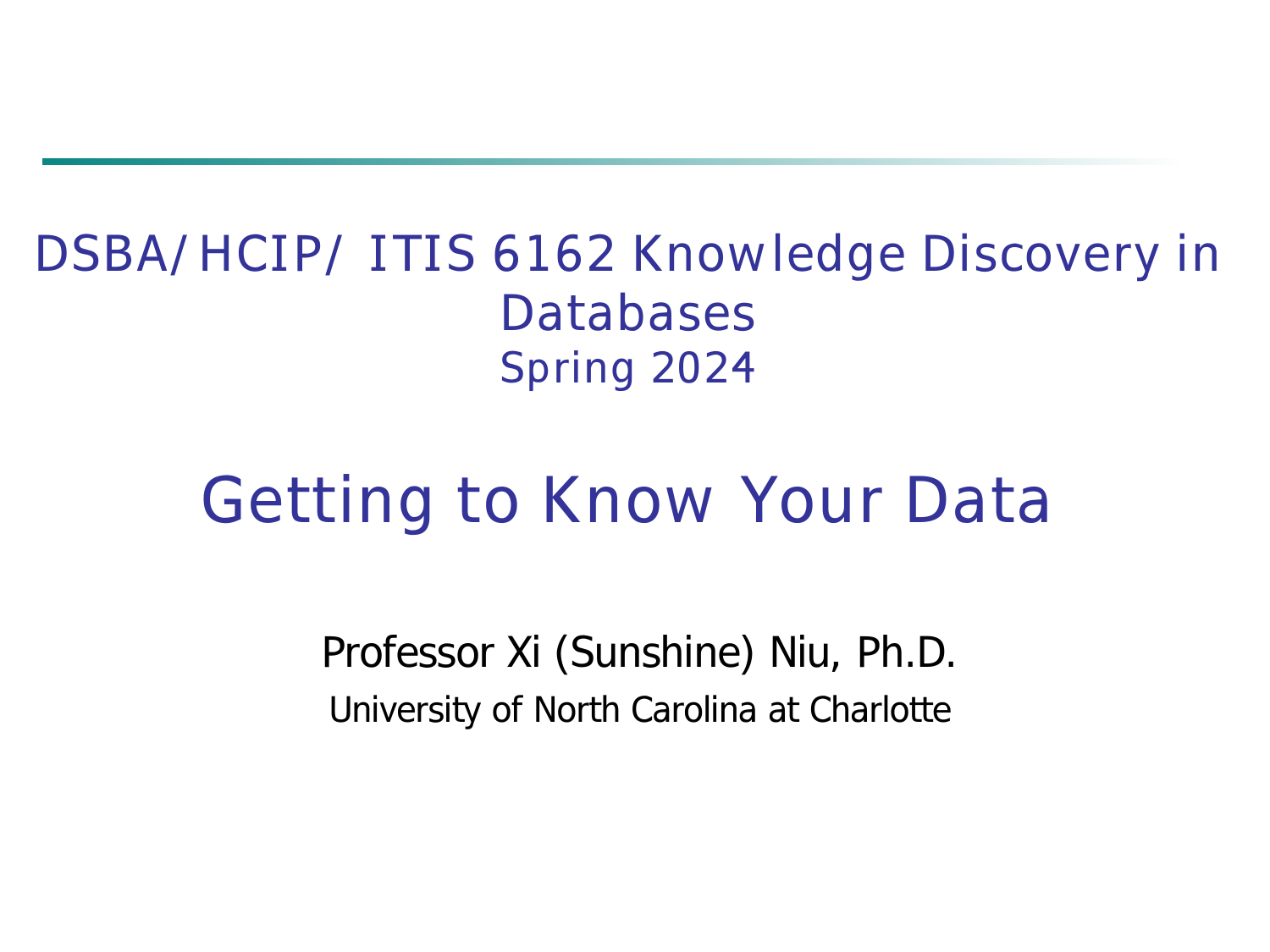

DSBA/HCIP/ ITIS 6162 Knowledge Discovery in Databases
Spring 2024
Getting to Know Your Data
Professor Xi (Sunshine) Niu, Ph.D.
University of North Carolina at Charlotte